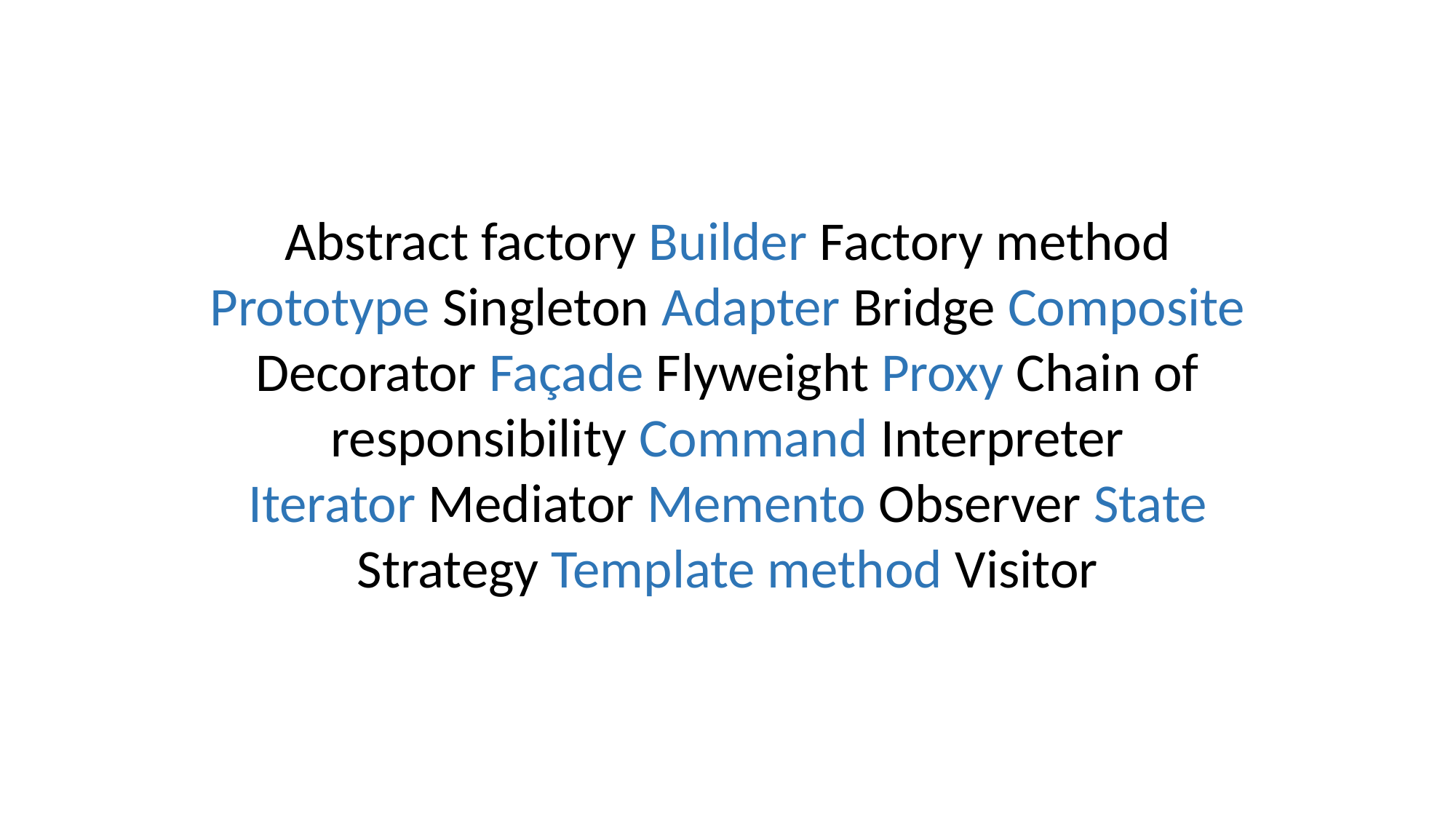

Abstract factory Builder Factory method Prototype Singleton Adapter Bridge Composite Decorator Façade Flyweight Proxy Chain of responsibility Command Interpreter
Iterator Mediator Memento Observer State Strategy Template method Visitor